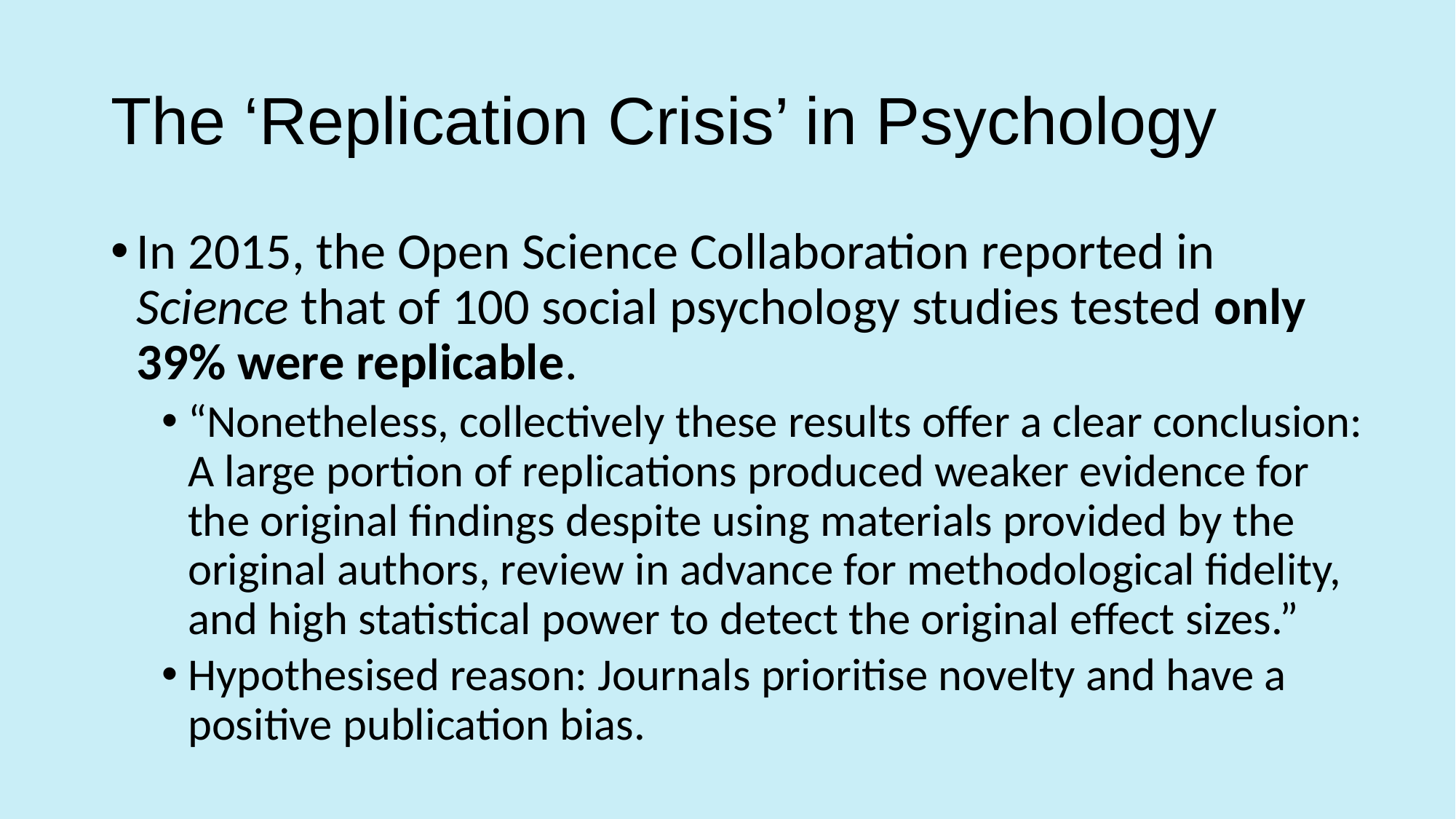

# The ‘Replication Crisis’ in Psychology
In 2015, the Open Science Collaboration reported in Science that of 100 social psychology studies tested only 39% were replicable.
“Nonetheless, collectively these results offer a clear conclusion: A large portion of replications produced weaker evidence for the original findings despite using materials provided by the original authors, review in advance for methodological fidelity, and high statistical power to detect the original effect sizes.”
Hypothesised reason: Journals prioritise novelty and have a positive publication bias.